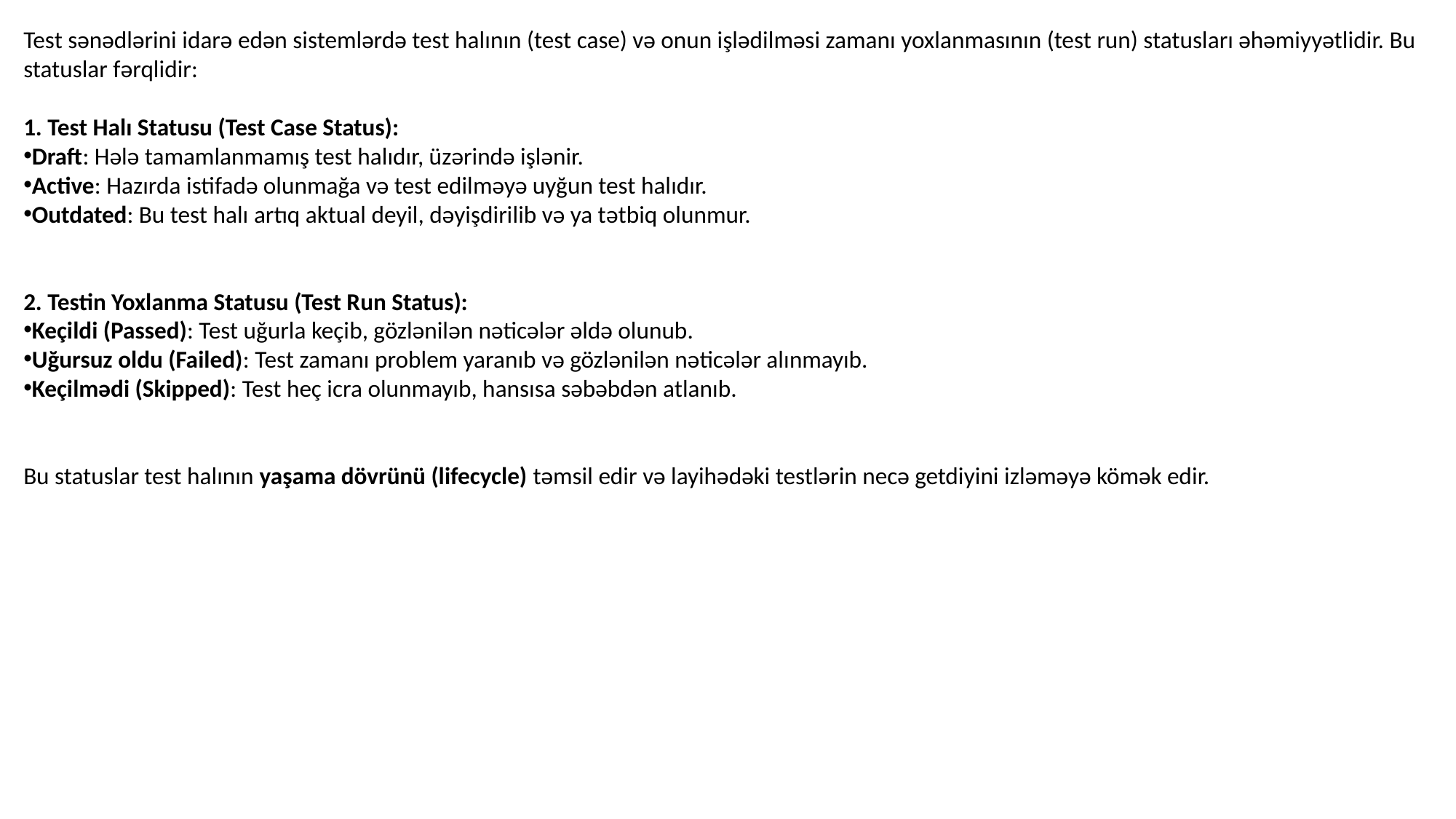

Test sənədlərini idarə edən sistemlərdə test halının (test case) və onun işlədilməsi zamanı yoxlanmasının (test run) statusları əhəmiyyətlidir. Bu statuslar fərqlidir:

1. Test Halı Statusu (Test Case Status):
Draft: Hələ tamamlanmamış test halıdır, üzərində işlənir.
Active: Hazırda istifadə olunmağa və test edilməyə uyğun test halıdır.
Outdated: Bu test halı artıq aktual deyil, dəyişdirilib və ya tətbiq olunmur.

2. Testin Yoxlanma Statusu (Test Run Status):
Keçildi (Passed): Test uğurla keçib, gözlənilən nəticələr əldə olunub.
Uğursuz oldu (Failed): Test zamanı problem yaranıb və gözlənilən nəticələr alınmayıb.
Keçilmədi (Skipped): Test heç icra olunmayıb, hansısa səbəbdən atlanıb.

Bu statuslar test halının yaşama dövrünü (lifecycle) təmsil edir və layihədəki testlərin necə getdiyini izləməyə kömək edir.